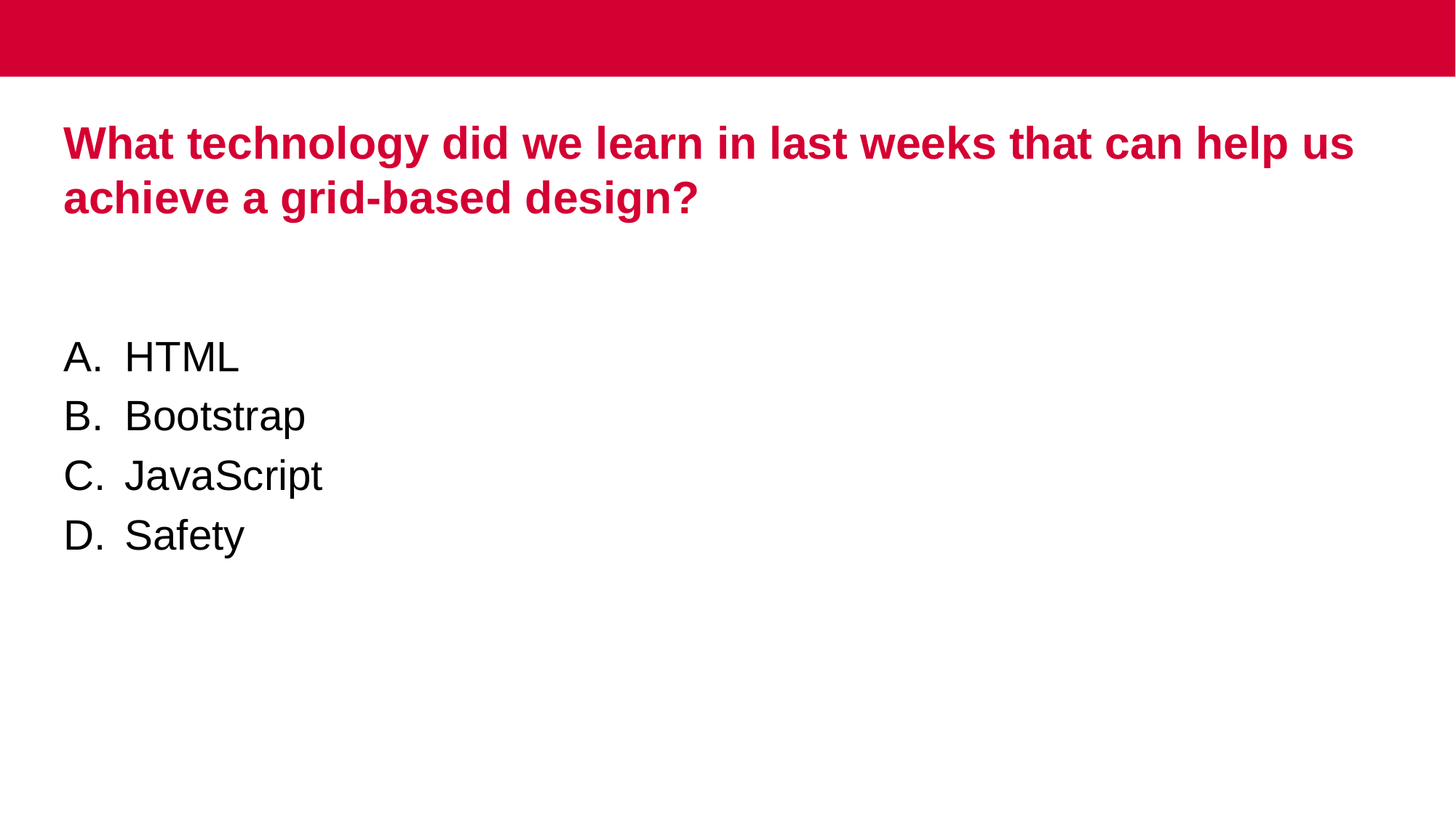

# What technology did we learn in last weeks that can help us achieve a grid-based design?
HTML
Bootstrap
JavaScript
Safety